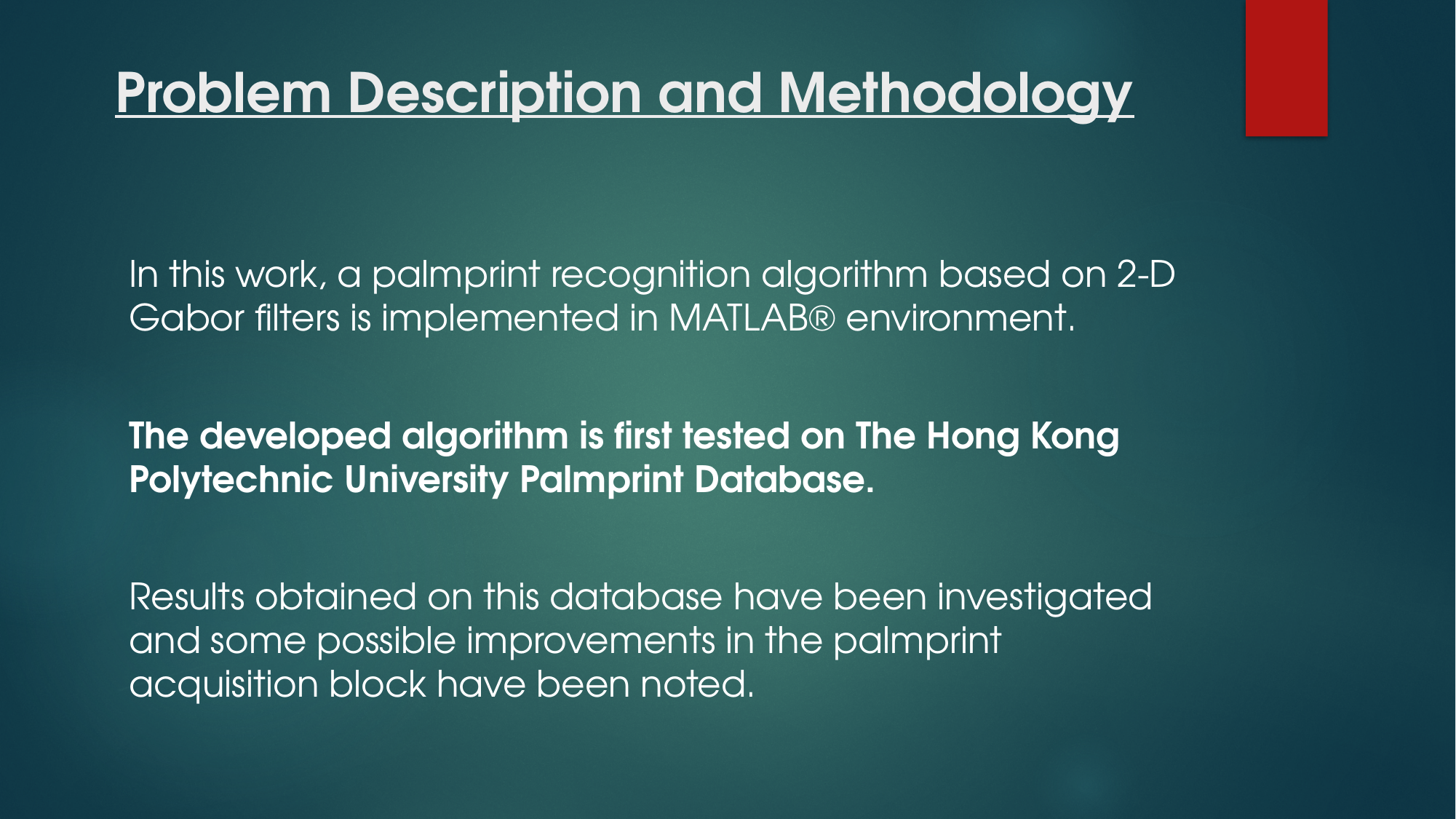

# Problem Description and Methodology
In this work, a palmprint recognition algorithm based on 2-D Gabor filters is implemented in MATLAB® environment.

The developed algorithm is first tested on The Hong Kong Polytechnic University Palmprint Database.

Results obtained on this database have been investigated and some possible improvements in the palmprint acquisition block have been noted.